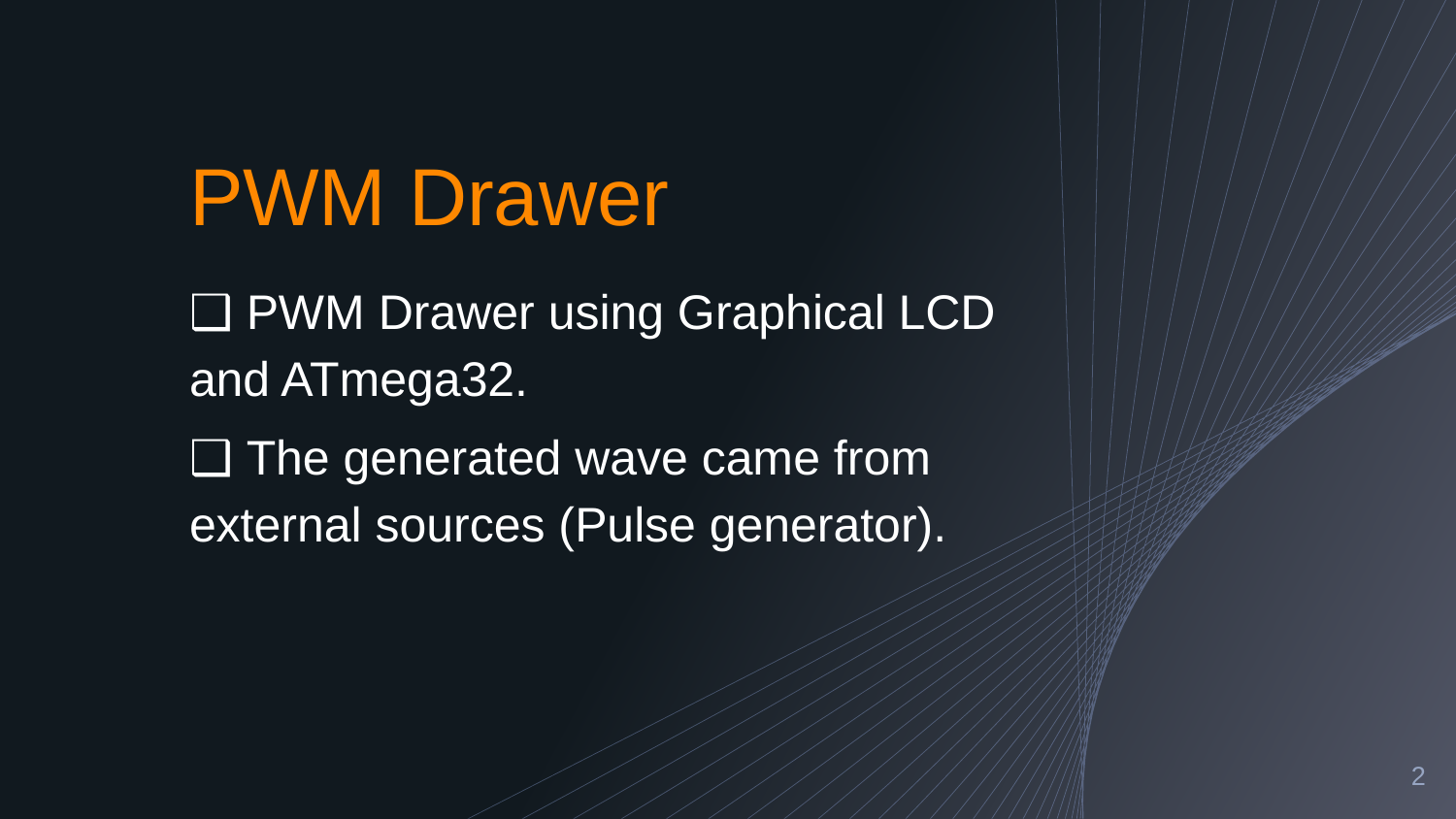

# PWM Drawer
❑ PWM Drawer using Graphical LCD and ATmega32.
❑ The generated wave came from external sources (Pulse generator).

2